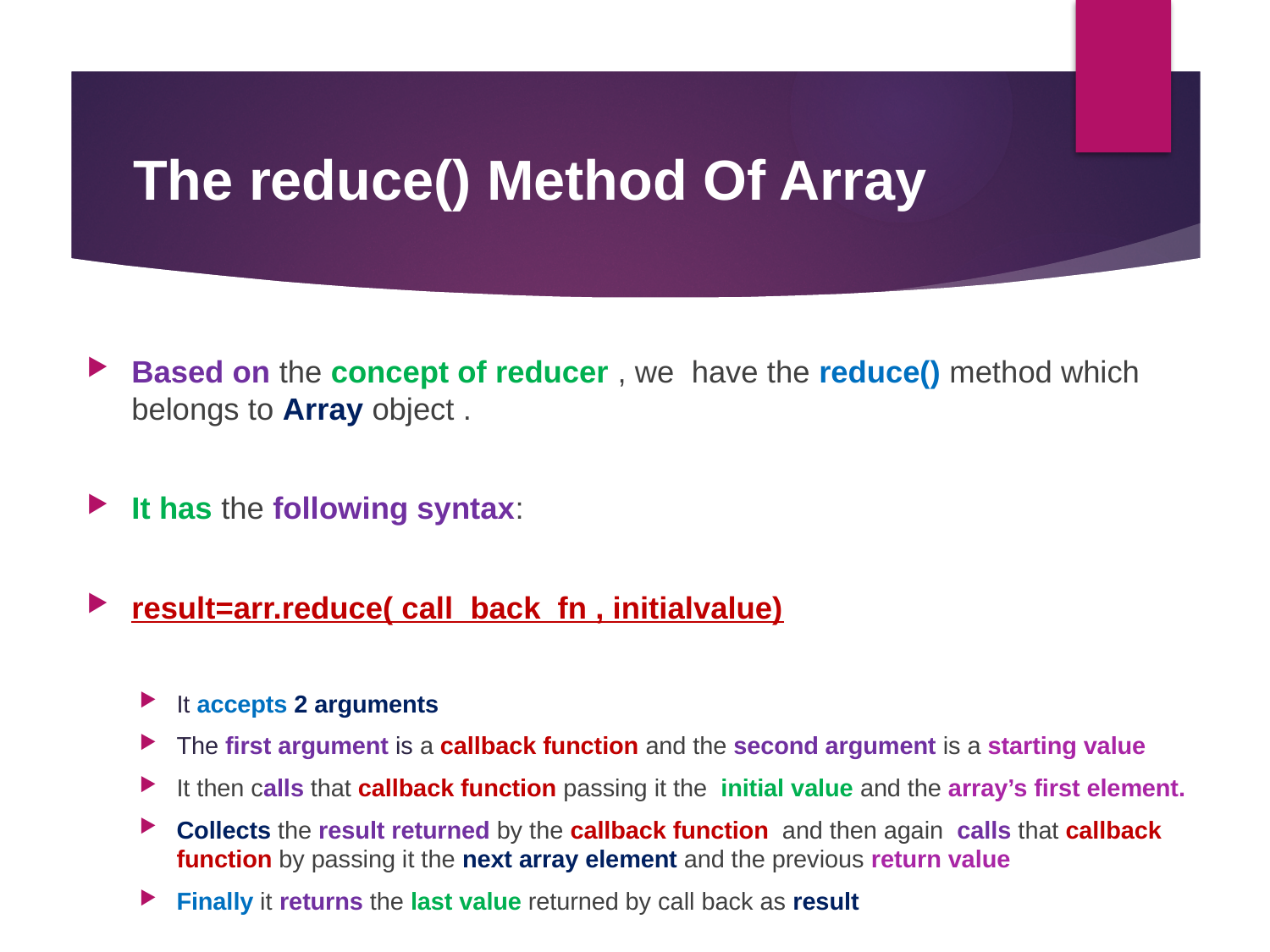

#
The reduce() Method Of Array
Based on the concept of reducer , we  have the reduce() method which belongs to Array object .

It has the following syntax:

result=arr.reduce( call_back_fn , initialvalue)

It accepts 2 arguments
The first argument is a callback function and the second argument is a starting value
It then calls that callback function passing it the  initial value and the array’s first element.
Collects the result returned by the callback function  and then again  calls that callback function by passing it the next array element and the previous return value
Finally it returns the last value returned by call back as result